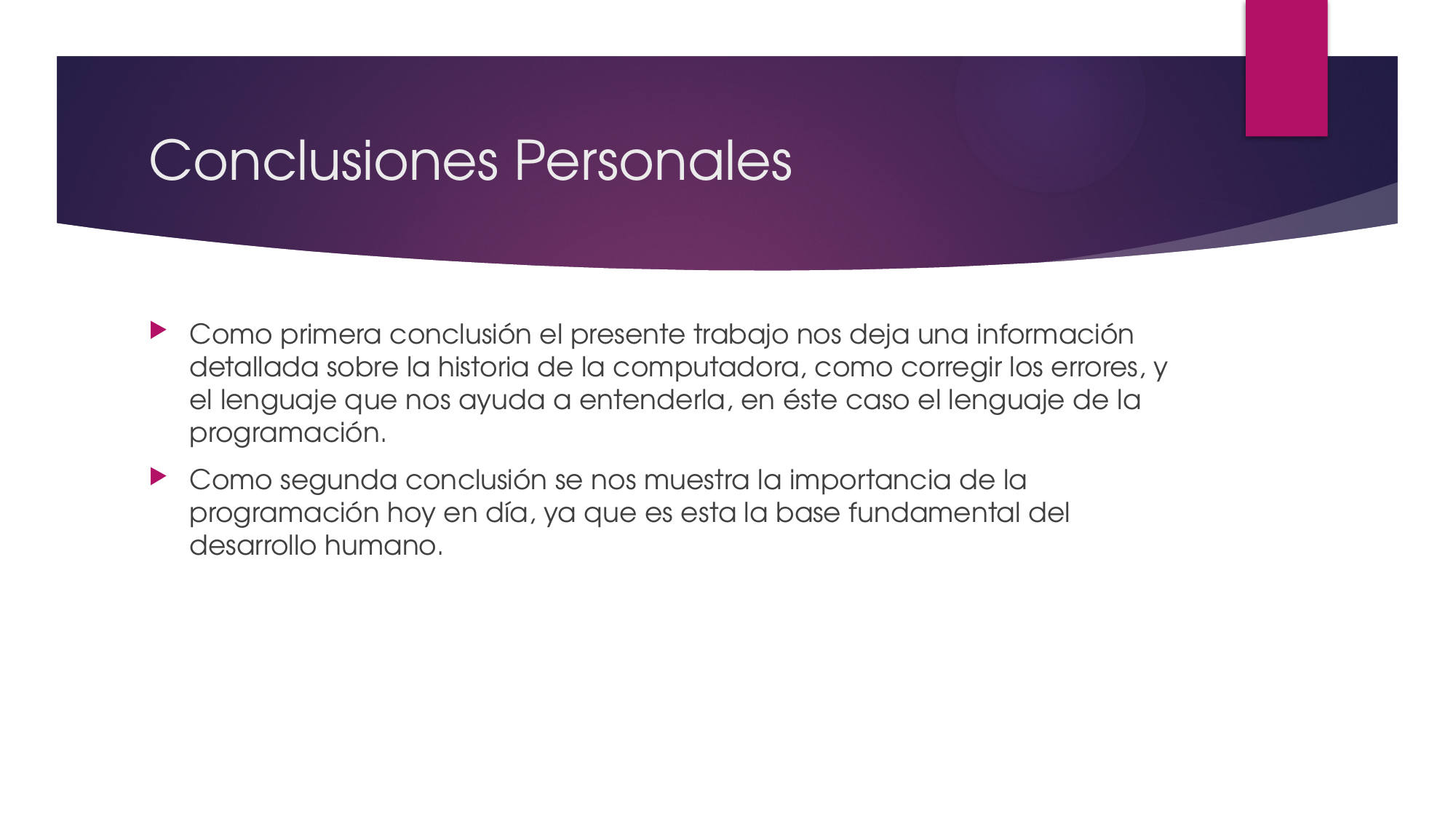

# Conclusiones Personales
Como primera conclusión el presente trabajo nos deja una información detallada sobre la historia de la computadora, como corregir los errores, y el lenguaje que nos ayuda a entenderla, en éste caso el lenguaje de la programación.
Como segunda conclusión se nos muestra la importancia de la programación hoy en día, ya que es esta la base fundamental del desarrollo humano.